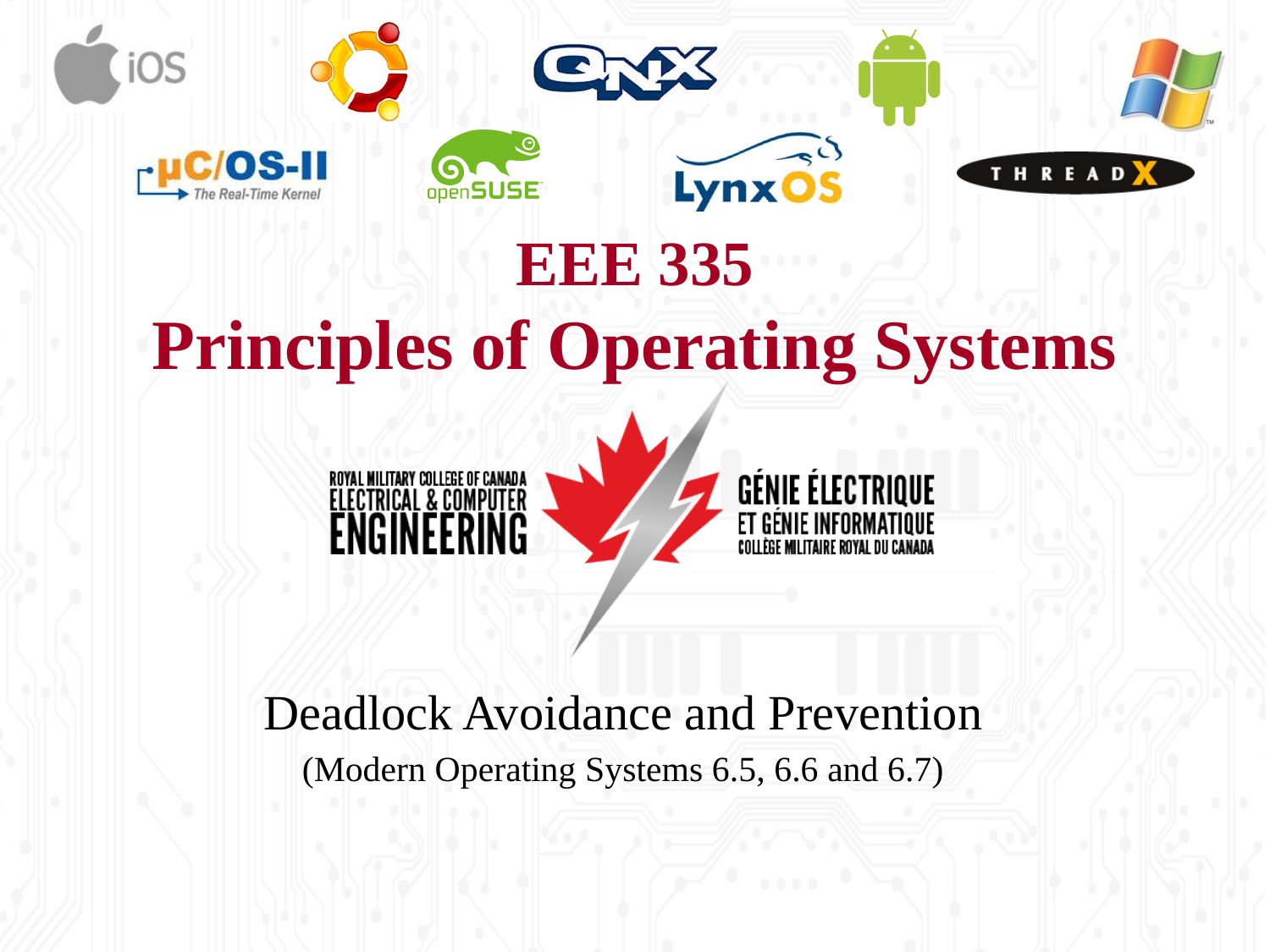

# EEE 335 Principles of Operating Systems
Deadlock Avoidance and Prevention
(Modern Operating Systems 6.5, 6.6 and 6.7)